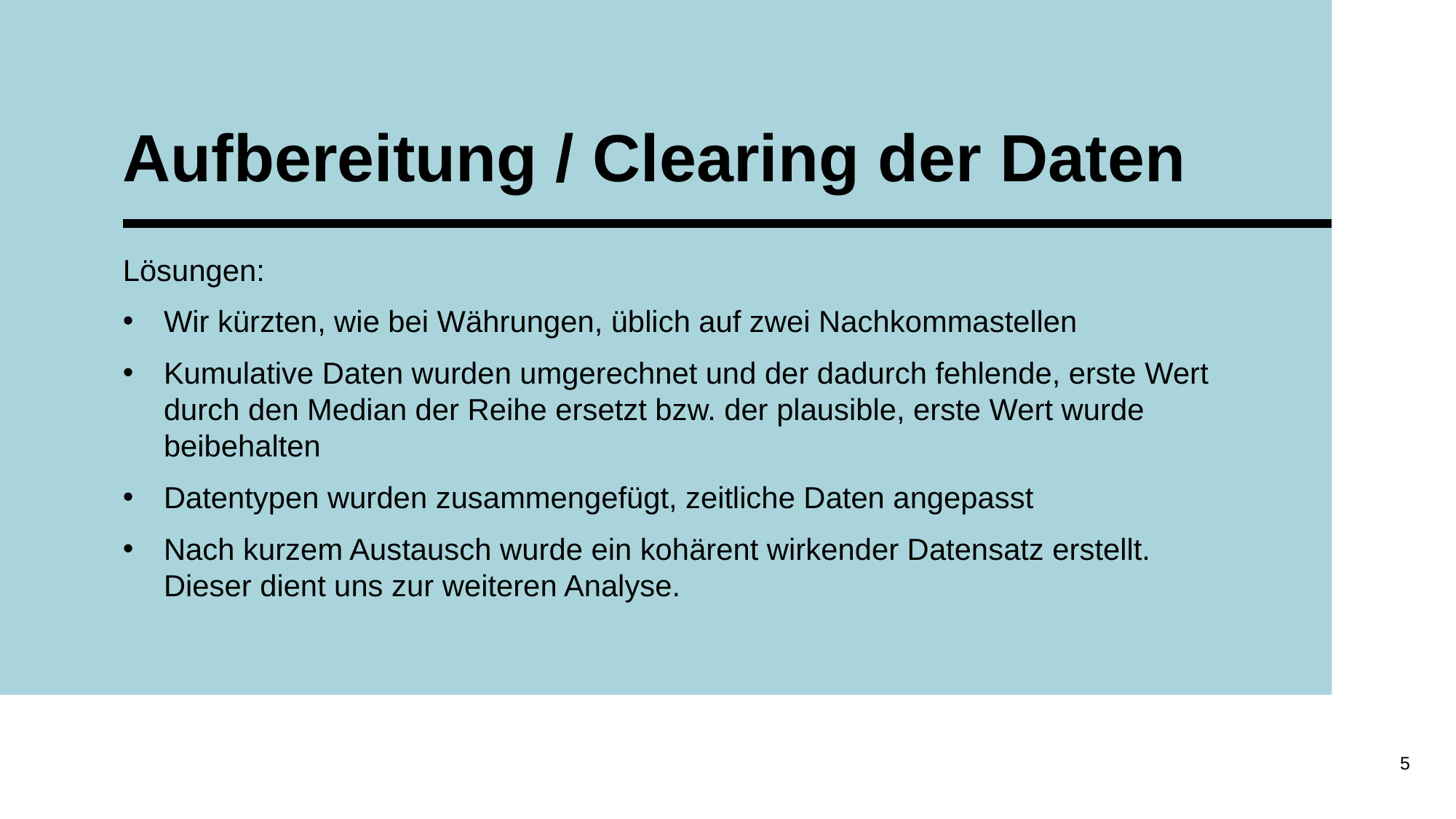

# Aufbereitung / Clearing der Daten
Lösungen:
Wir kürzten, wie bei Währungen, üblich auf zwei Nachkommastellen
Kumulative Daten wurden umgerechnet und der dadurch fehlende, erste Wert durch den Median der Reihe ersetzt bzw. der plausible, erste Wert wurde beibehalten
Datentypen wurden zusammengefügt, zeitliche Daten angepasst
Nach kurzem Austausch wurde ein kohärent wirkender Datensatz erstellt. Dieser dient uns zur weiteren Analyse.

5